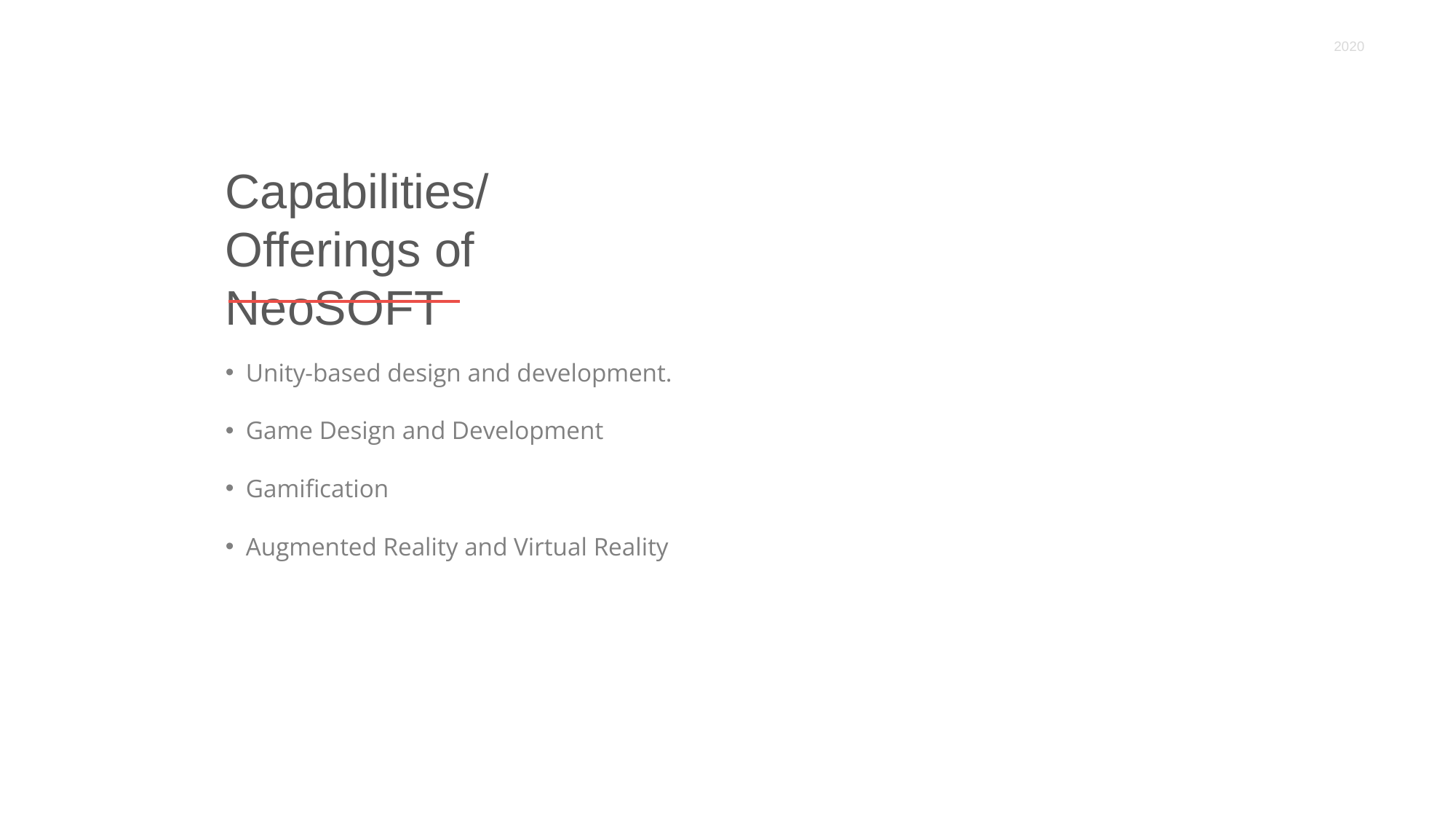

2020
Capabilities/Offerings of NeoSOFT

Unity-based design and development.
Game Design and Development
Gamification
Augmented Reality and Virtual Reality